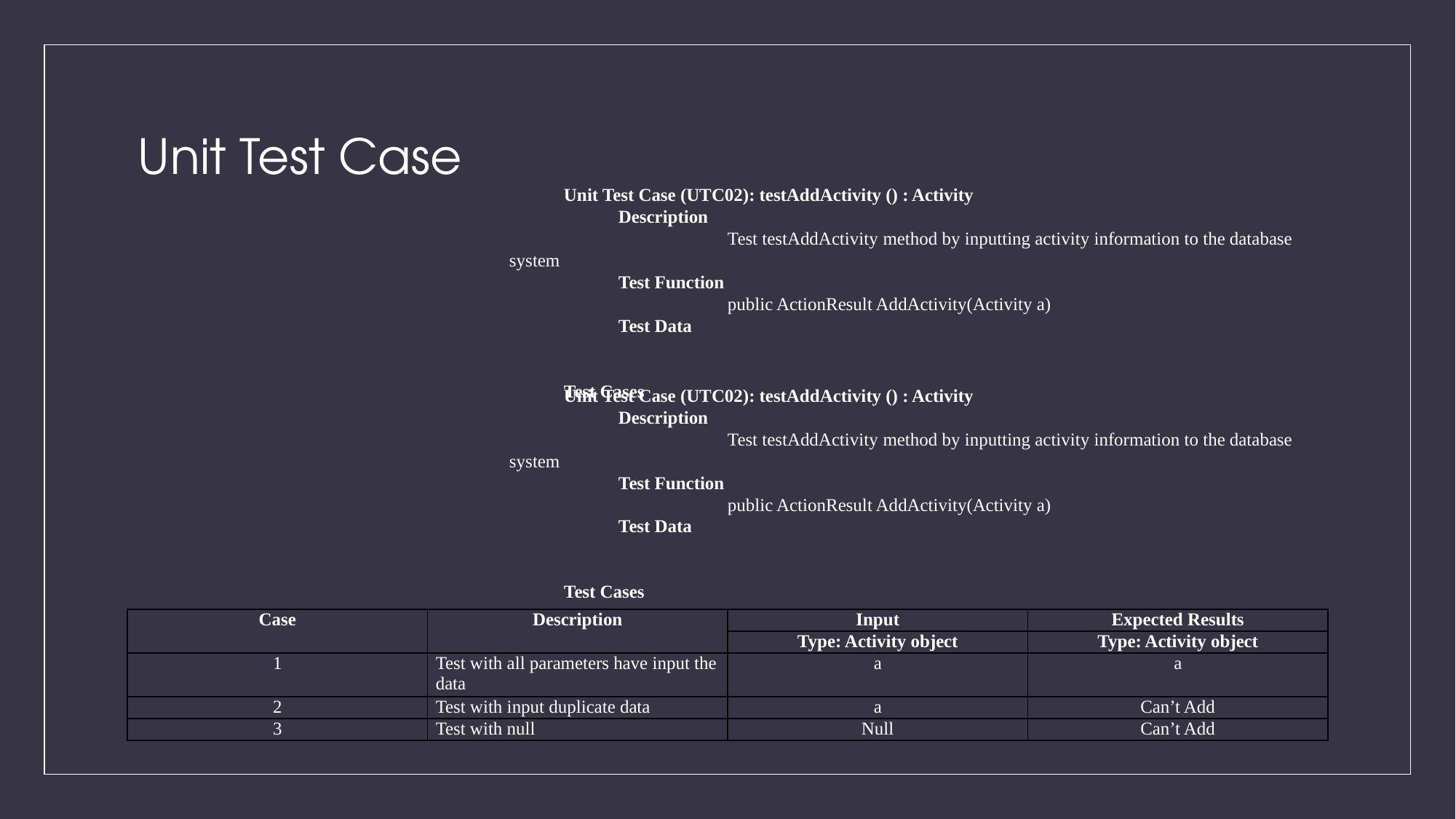

# Unit Test Case
Unit Test Case (UTC02): testAddActivity () : Activity
	Description
		Test testAddActivity method by inputting activity information to the database system
	Test Function
		public ActionResult AddActivity(Activity a)
	Test Data

Test Cases

Unit Test Case (UTC02): testAddActivity () : Activity
	Description
		Test testAddActivity method by inputting activity information to the database system
	Test Function
		public ActionResult AddActivity(Activity a)
	Test Data

Test Cases

| Case | Description | Input | Expected Results |
| --- | --- | --- | --- |
|  |  | Type: Activity object | Type: Activity object |
| 1 | Test with all parameters have input the data | a | a |
| 2 | Test with input duplicate data | a | Can’t Add |
| 3 | Test with null | Null | Can’t Add |